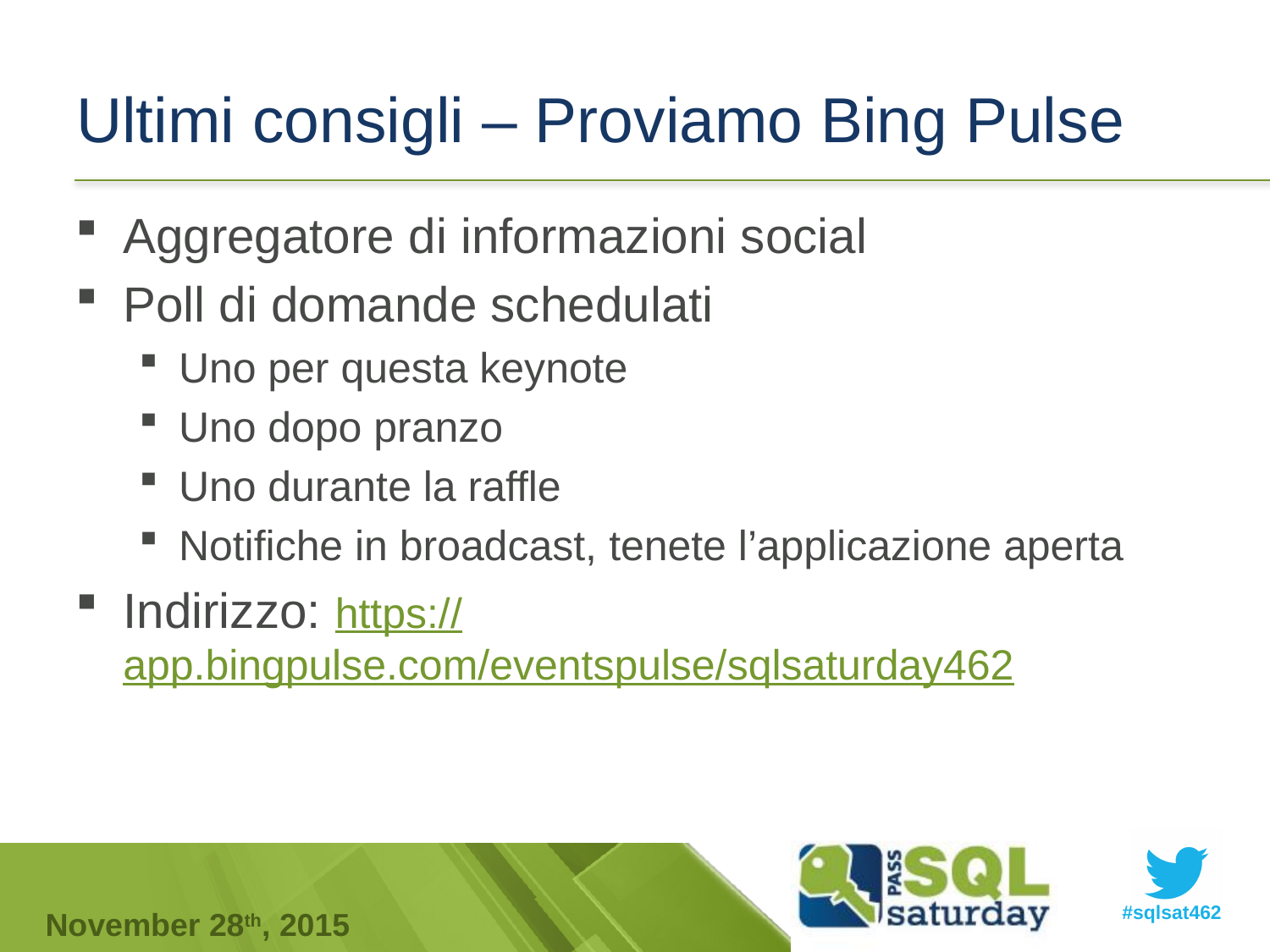

# Ultimi consigli – Proviamo Bing Pulse
Aggregatore di informazioni social
Poll di domande schedulati
Uno per questa keynote
Uno dopo pranzo
Uno durante la raffle
Notifiche in broadcast, tenete l’applicazione aperta
Indirizzo: https://app.bingpulse.com/eventspulse/sqlsaturday462